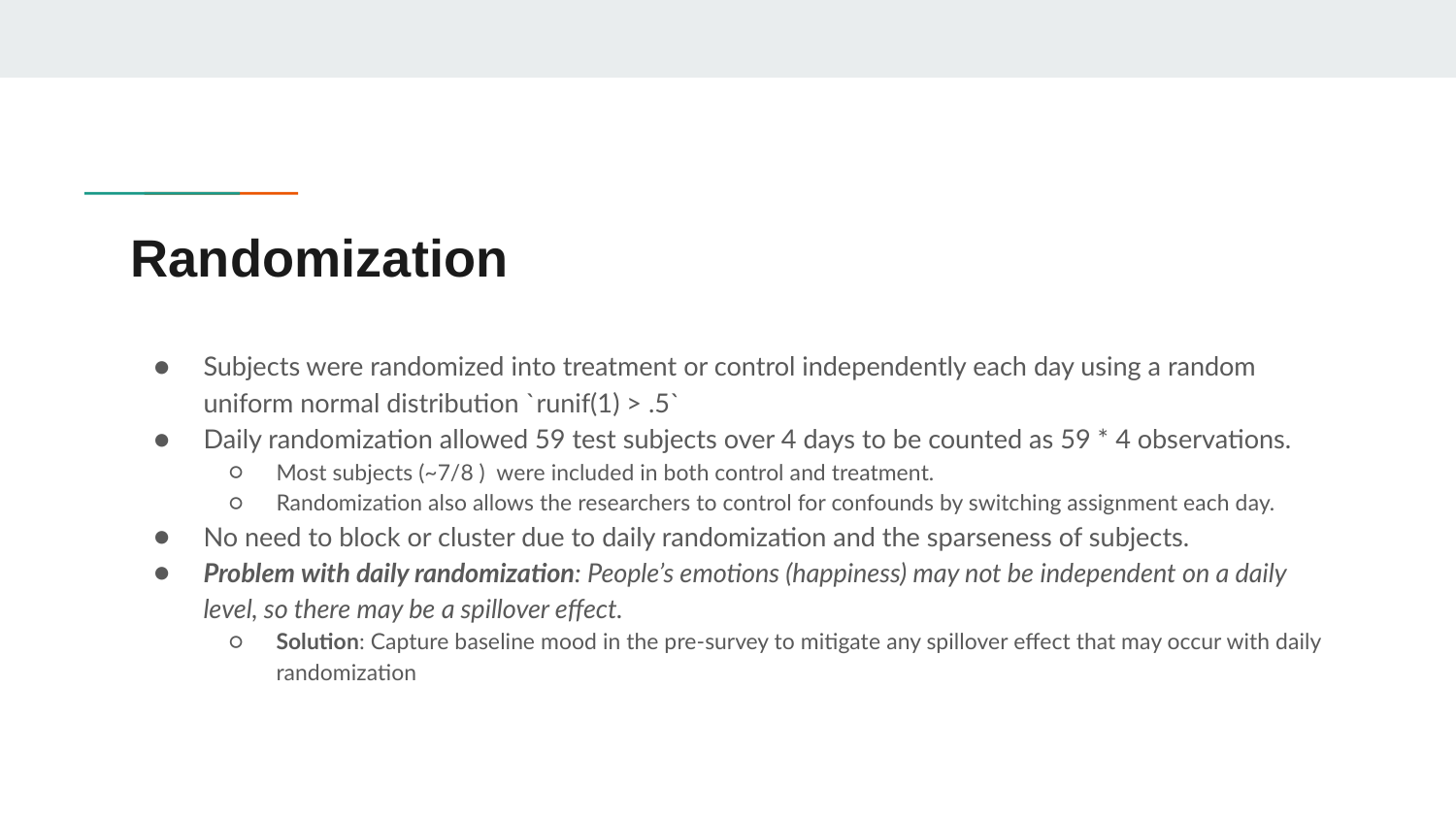

# Randomization
Subjects were randomized into treatment or control independently each day using a random uniform normal distribution `runif(1) > .5`
Daily randomization allowed 59 test subjects over 4 days to be counted as 59 * 4 observations.
Most subjects (~7/8 )  were included in both control and treatment.
Randomization also allows the researchers to control for confounds by switching assignment each day.
No need to block or cluster due to daily randomization and the sparseness of subjects.
Problem with daily randomization: People’s emotions (happiness) may not be independent on a daily level, so there may be a spillover effect.
Solution: Capture baseline mood in the pre-survey to mitigate any spillover effect that may occur with daily randomization